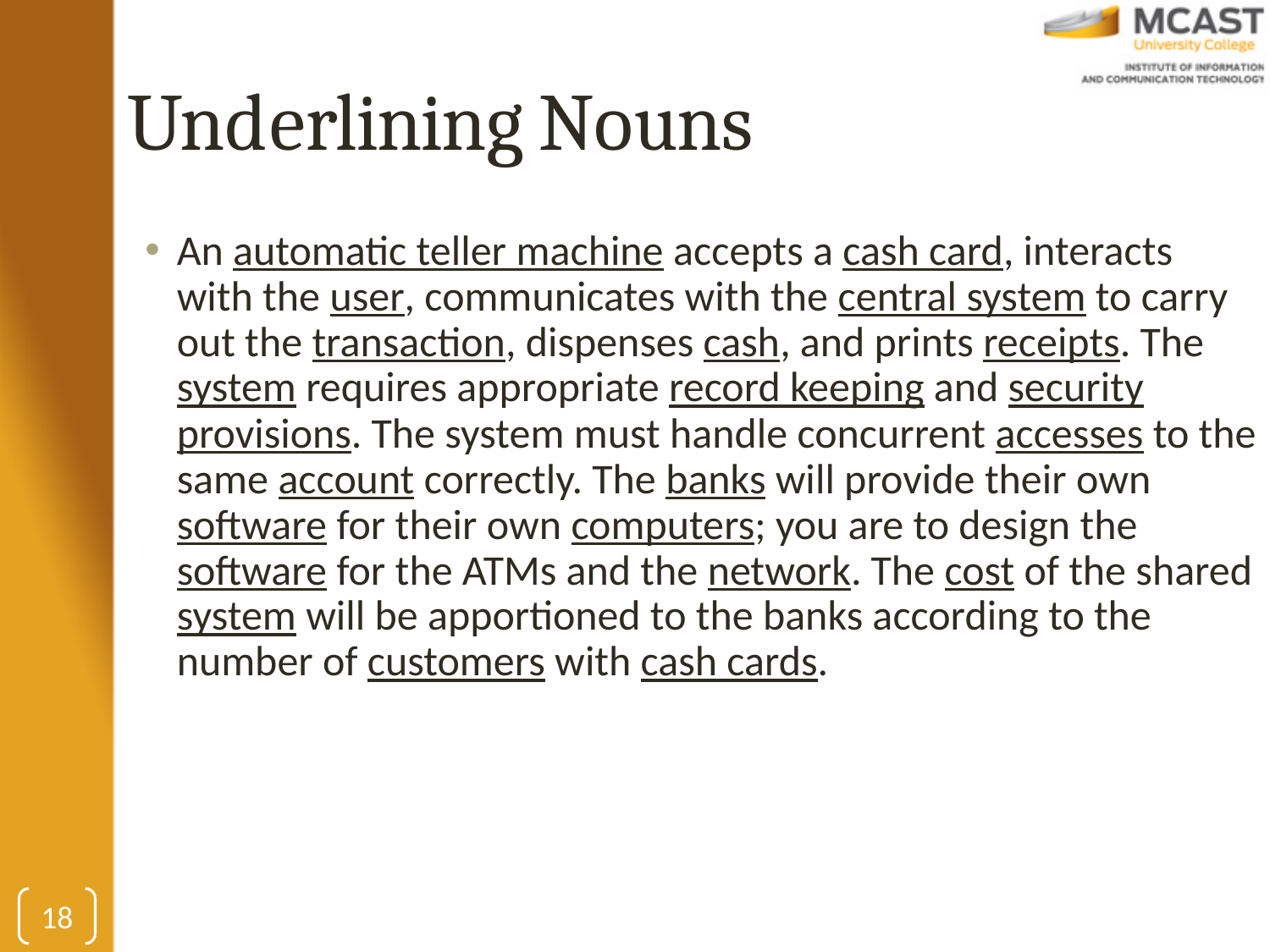

# Underlining Nouns
An automatic teller machine accepts a cash card, interacts with the user, communicates with the central system to carry out the transaction, dispenses cash, and prints receipts. The system requires appropriate record keeping and security provisions. The system must handle concurrent accesses to the same account correctly. The banks will provide their own software for their own computers; you are to design the software for the ATMs and the network. The cost of the shared system will be apportioned to the banks according to the number of customers with cash cards.
18